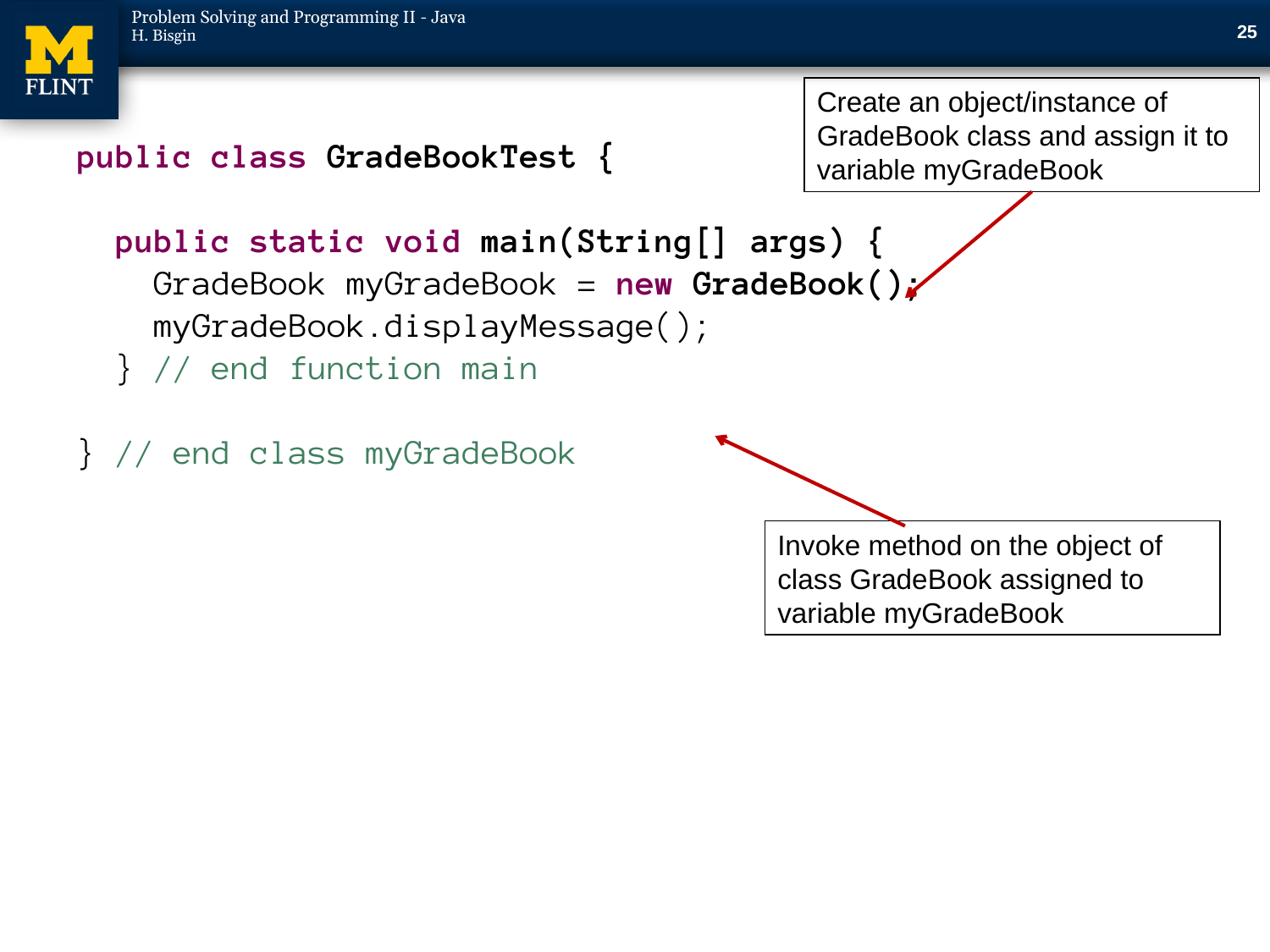

25
Create an object/instance of GradeBook class and assign it to variable myGradeBook
public class GradeBookTest {

  public static void main(String[] args) {
    GradeBook myGradeBook = new GradeBook();
    myGradeBook.displayMessage();
  } // end function main

} // end class myGradeBook
Invoke method on the object of class GradeBook assigned to variable myGradeBook